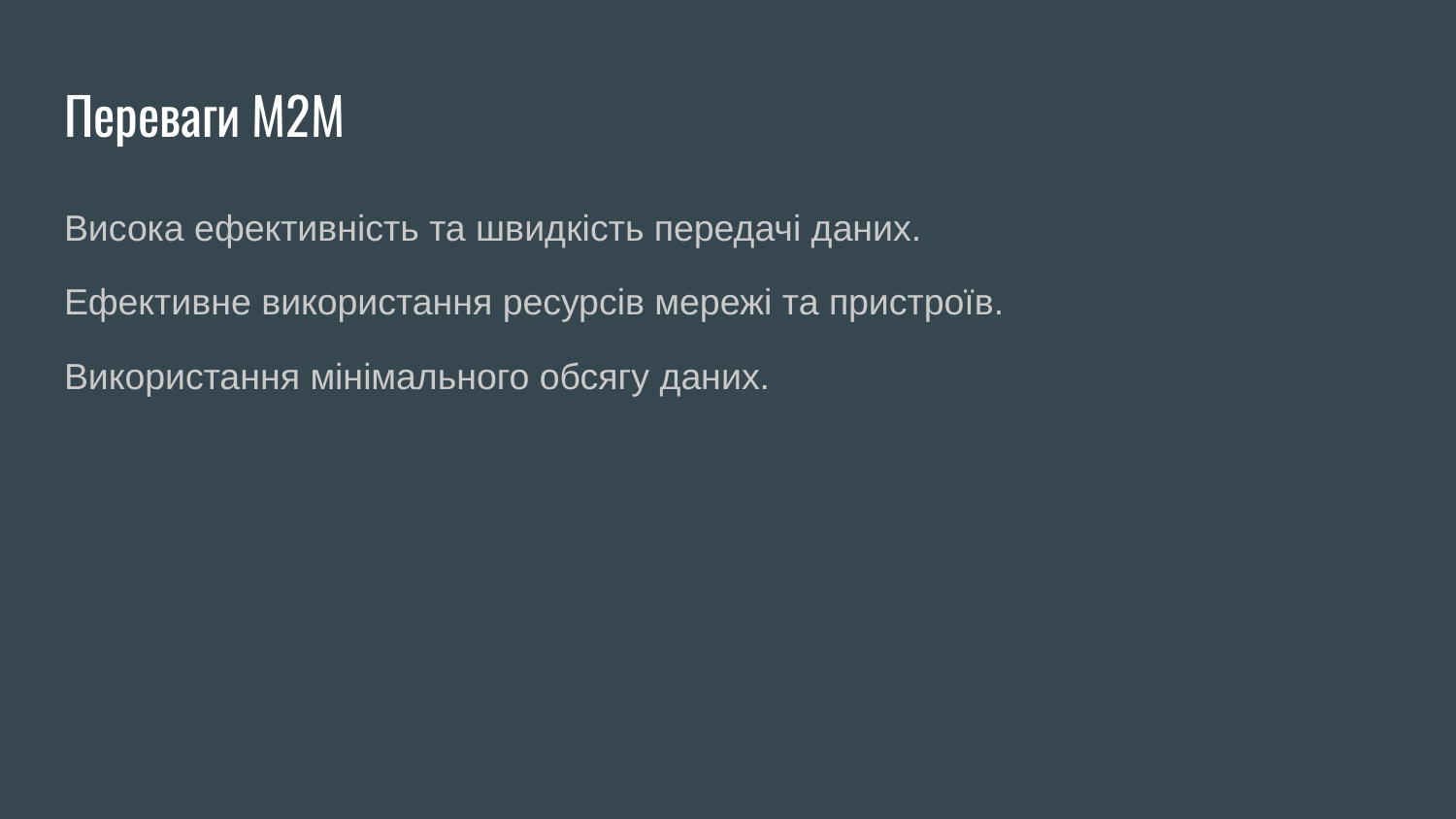

# Переваги M2M
Висока ефективність та швидкість передачі даних.
Ефективне використання ресурсів мережі та пристроїв.
Використання мінімального обсягу даних.